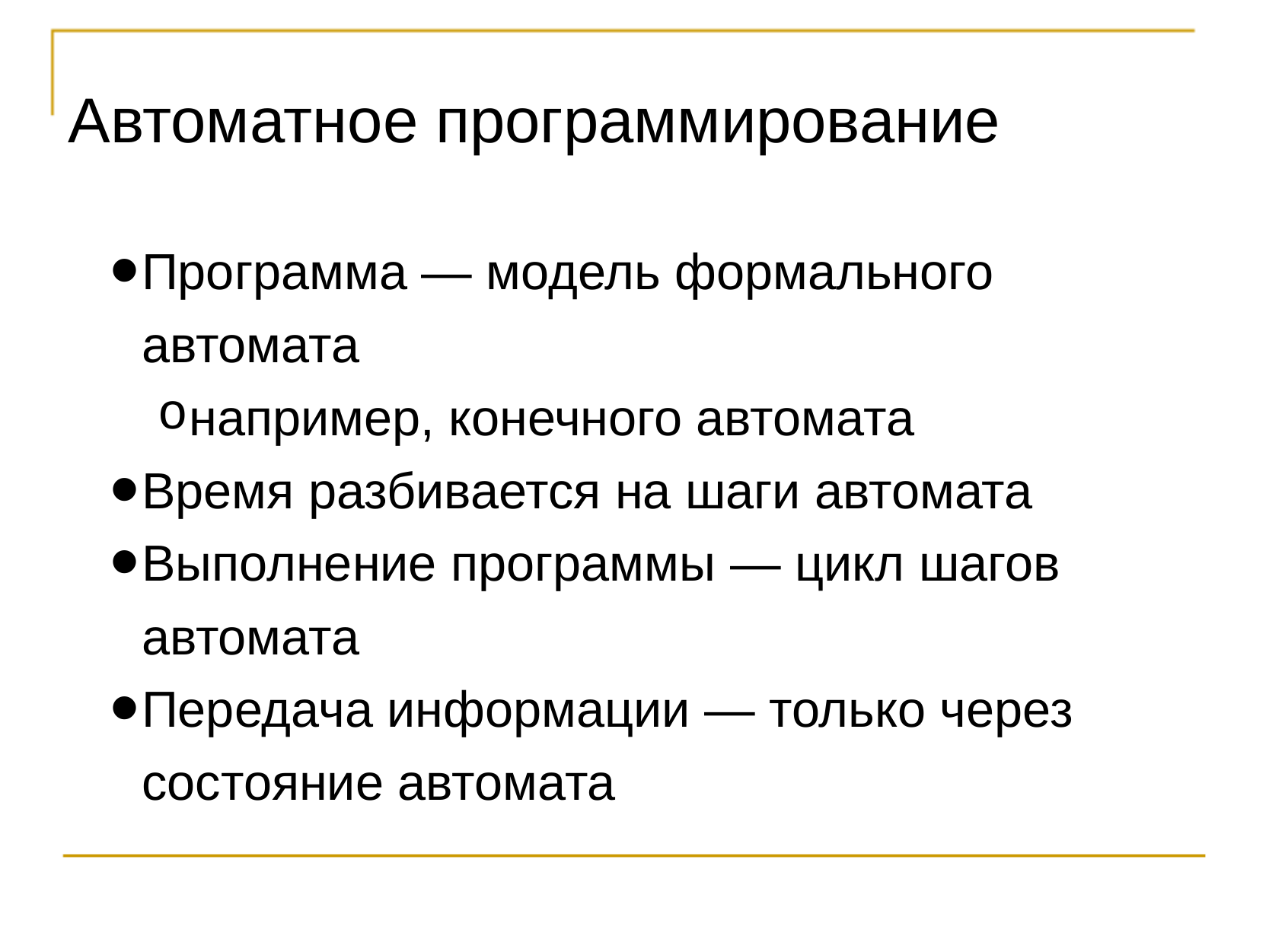

# Автоматное программирование
Программа — модель формального автомата
например, конечного автомата
Время разбивается на шаги автомата
Выполнение программы — цикл шагов автомата
Передача информации — только через состояние автомата